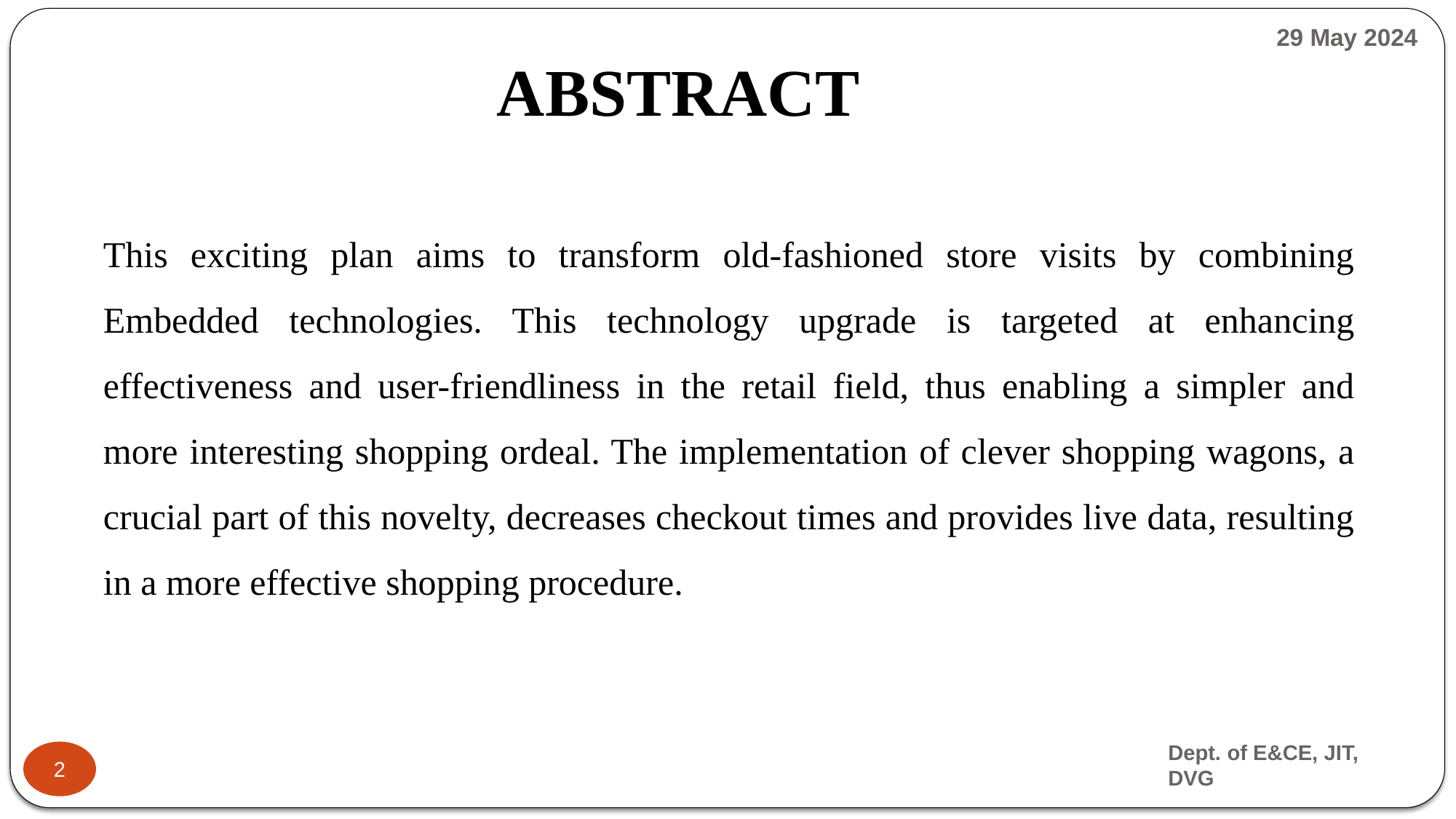

29 May 2024
ABSTRACT
This exciting plan aims to transform old-fashioned store visits by combining Embedded technologies. This technology upgrade is targeted at enhancing effectiveness and user-friendliness in the retail field, thus enabling a simpler and more interesting shopping ordeal. The implementation of clever shopping wagons, a crucial part of this novelty, decreases checkout times and provides live data, resulting in a more effective shopping procedure.
Dept. of E&CE, JIT, DVG
2